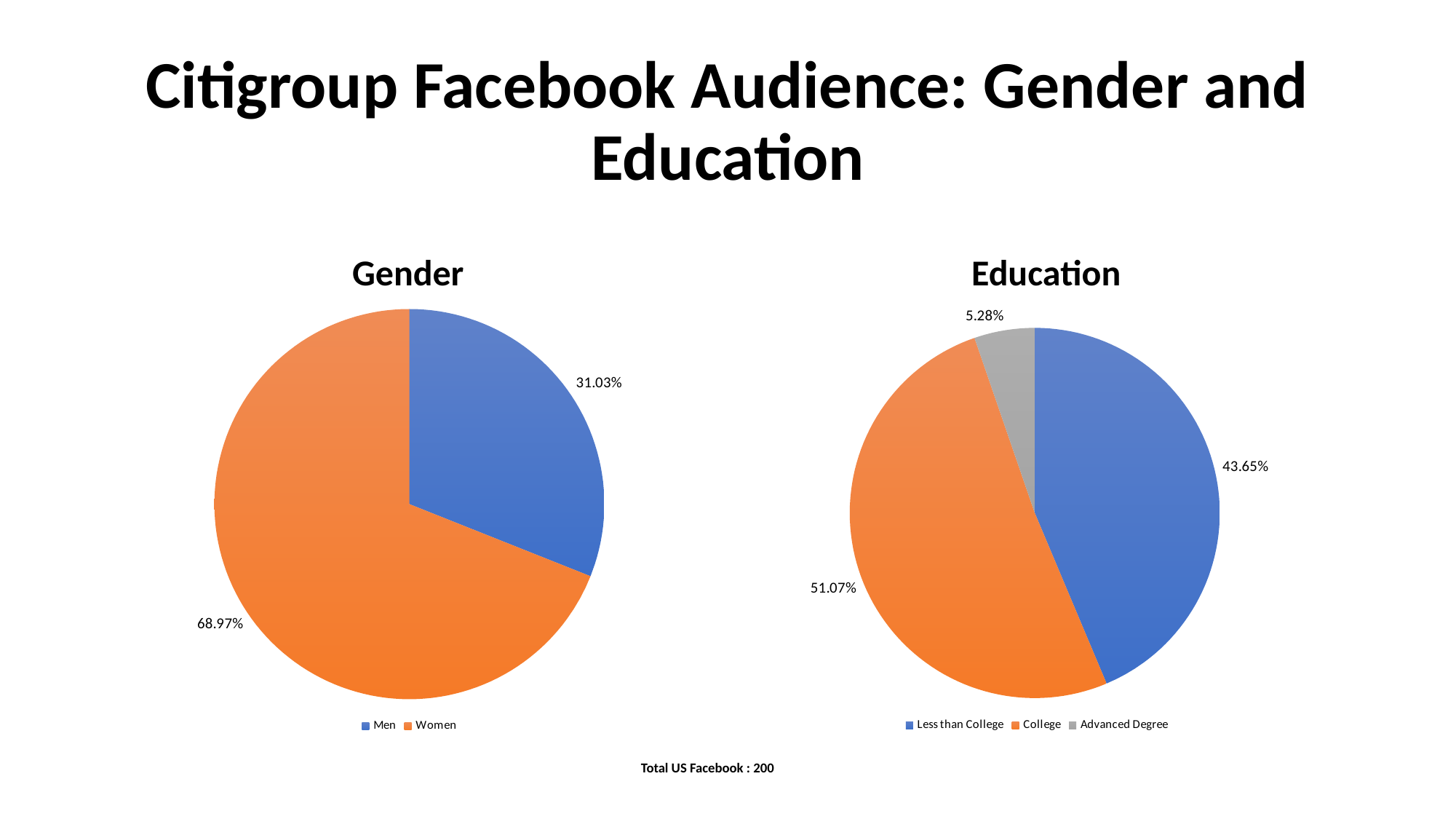

# Citigroup Facebook Audience: Gender and Education
Gender
Education

### Chart

| Category | Education |
|---|---|
| Less than College | 0.4365 |
| College | 0.5107 |
| Advanced Degree | 0.0528 |

### Chart

| Category | Gender |
|---|---|
| Men | 0.3103 |
| Women | 0.6897 |
Total US Facebook : 200